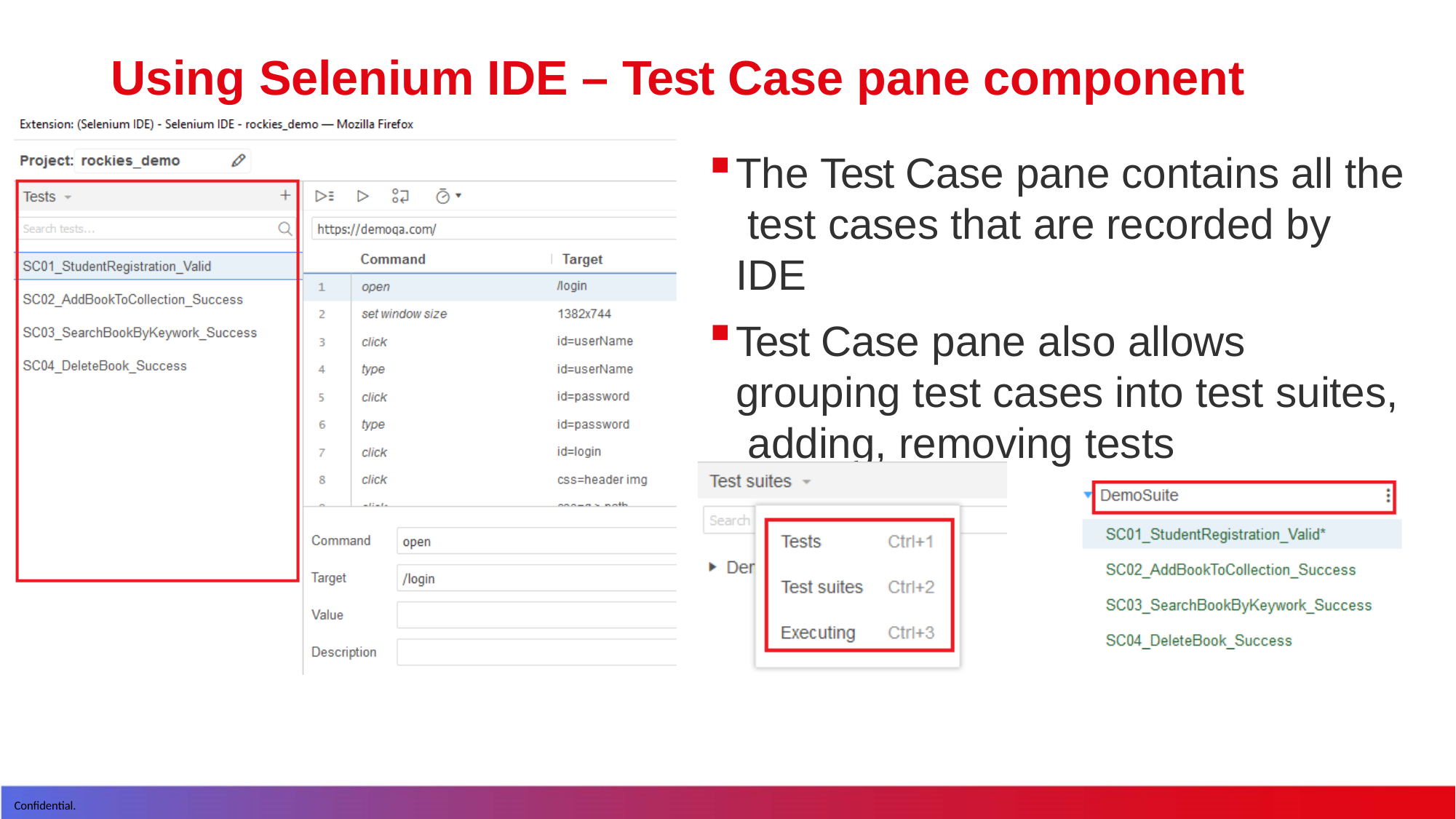

# Using Selenium IDE – Test Case pane component

The Test Case pane contains all the  test cases that are recorded by IDE
Test Case pane also allows  grouping test cases into test suites,  adding, removing tests

Confidential.